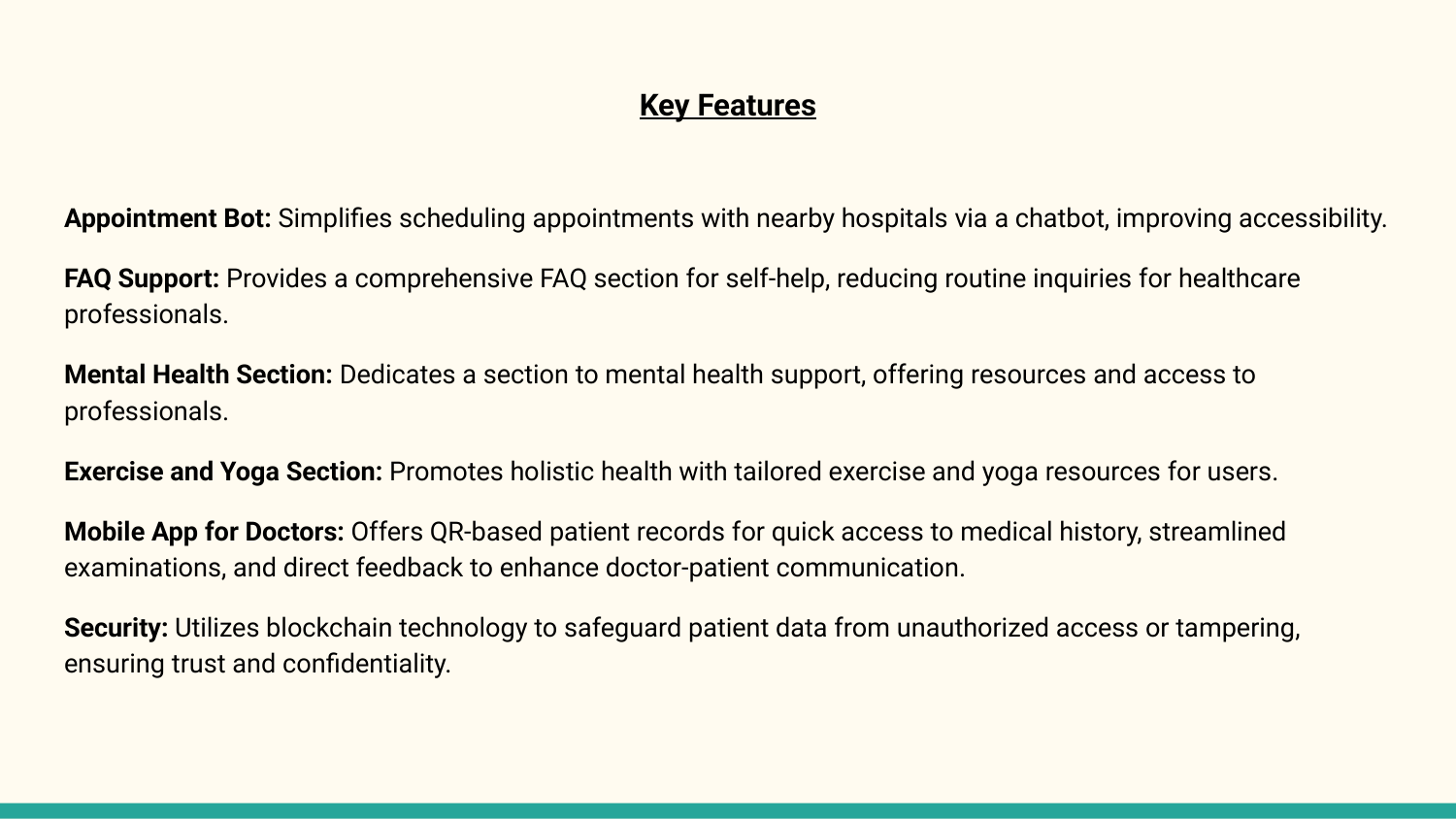

# Key Features
Appointment Bot: Simplifies scheduling appointments with nearby hospitals via a chatbot, improving accessibility.
FAQ Support: Provides a comprehensive FAQ section for self-help, reducing routine inquiries for healthcare professionals.
Mental Health Section: Dedicates a section to mental health support, offering resources and access to professionals.
Exercise and Yoga Section: Promotes holistic health with tailored exercise and yoga resources for users.
Mobile App for Doctors: Offers QR-based patient records for quick access to medical history, streamlined examinations, and direct feedback to enhance doctor-patient communication.
Security: Utilizes blockchain technology to safeguard patient data from unauthorized access or tampering, ensuring trust and confidentiality.